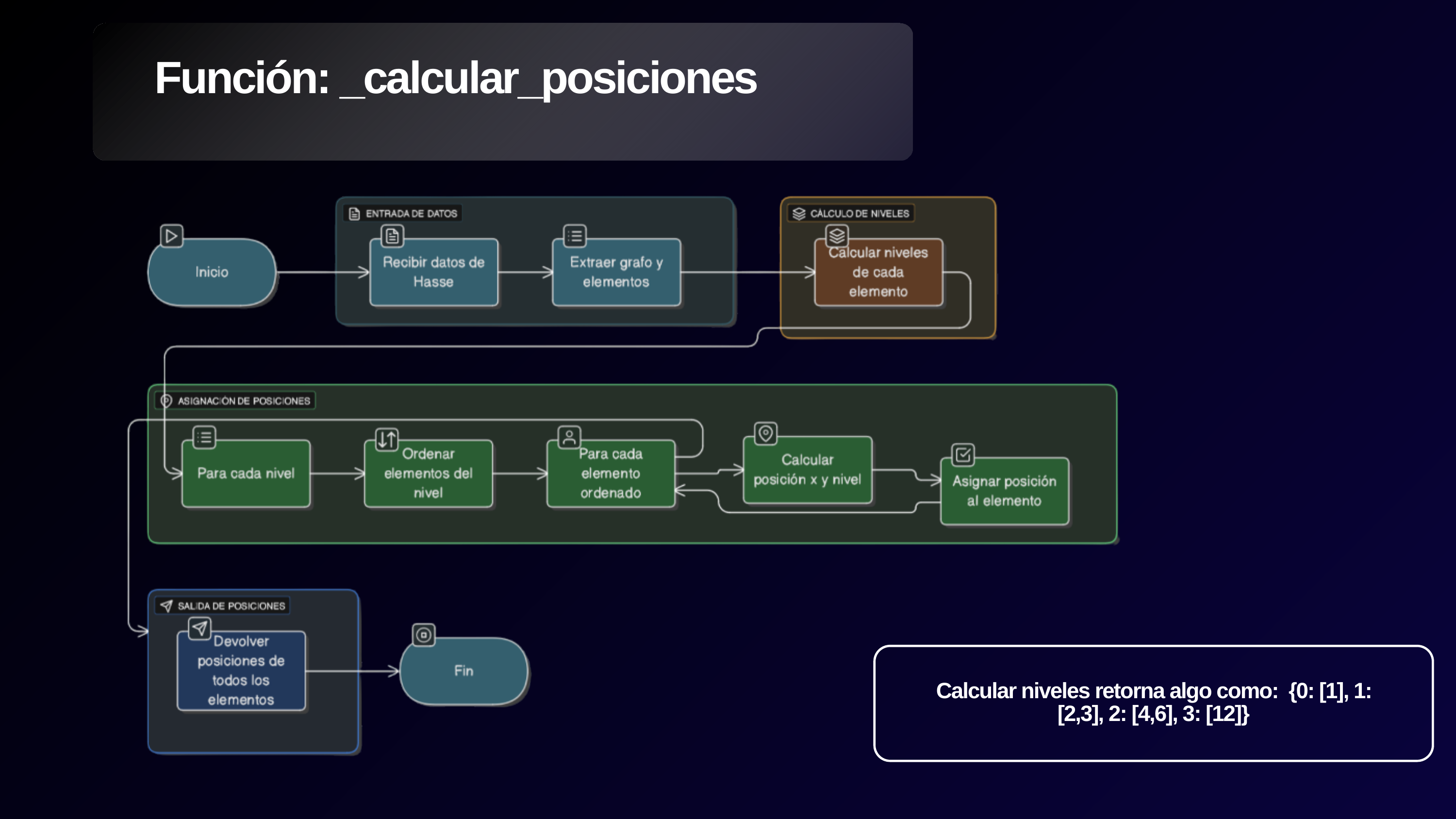

Función: _calcular_posiciones

Calcular niveles retorna algo como:  {0: [1], 1: [2,3], 2: [4,6], 3: [12]}